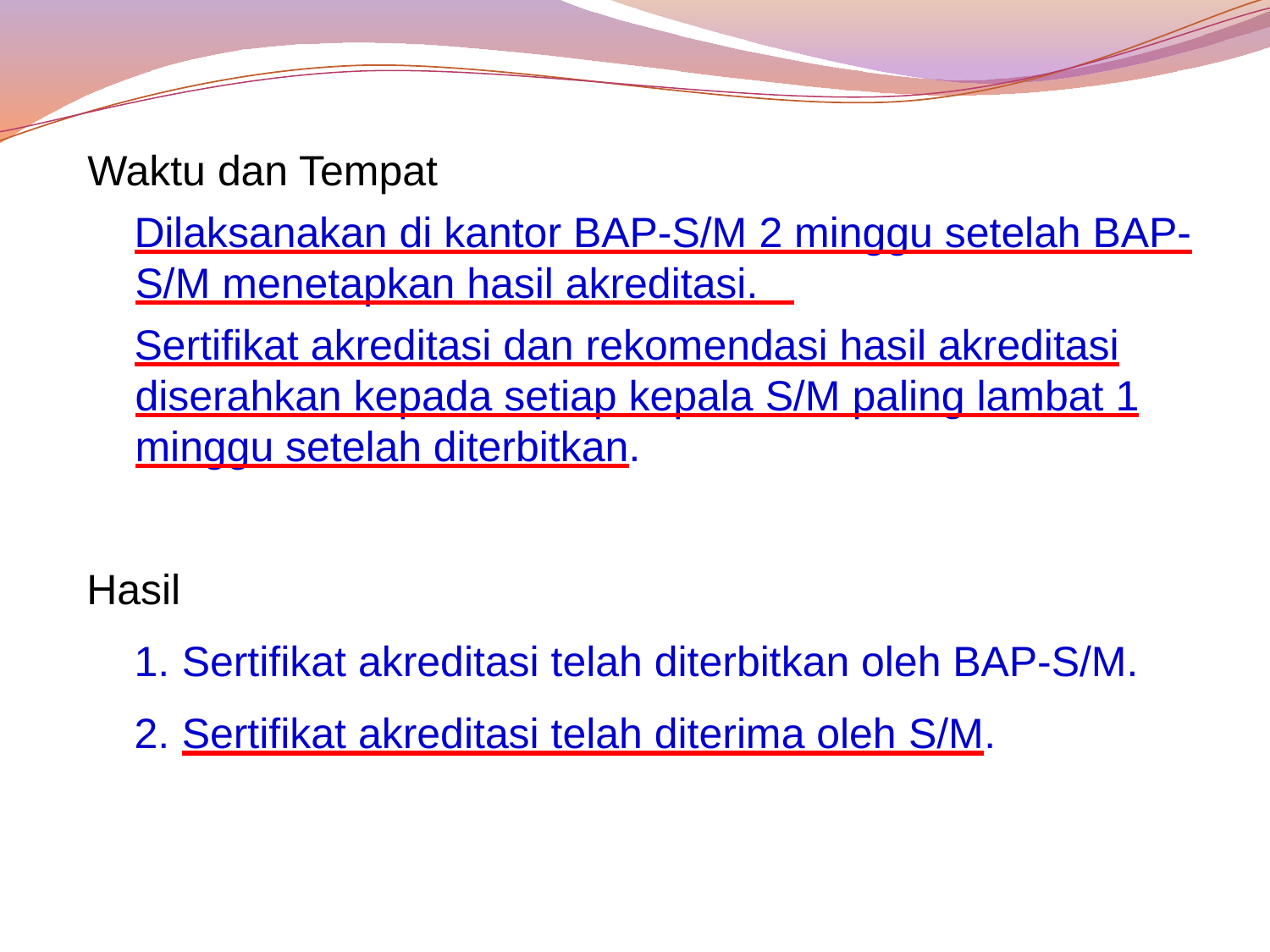

Waktu dan Tempat
Dilaksanakan di kantor BAP-S/M 2 minggu setelah BAP-S/M menetapkan hasil akreditasi.
Sertifikat akreditasi dan rekomendasi hasil akreditasi diserahkan kepada setiap kepala S/M paling lambat 1 minggu setelah diterbitkan.

Hasil
Sertifikat akreditasi telah diterbitkan oleh BAP-S/M.
Sertifikat akreditasi telah diterima oleh S/M.